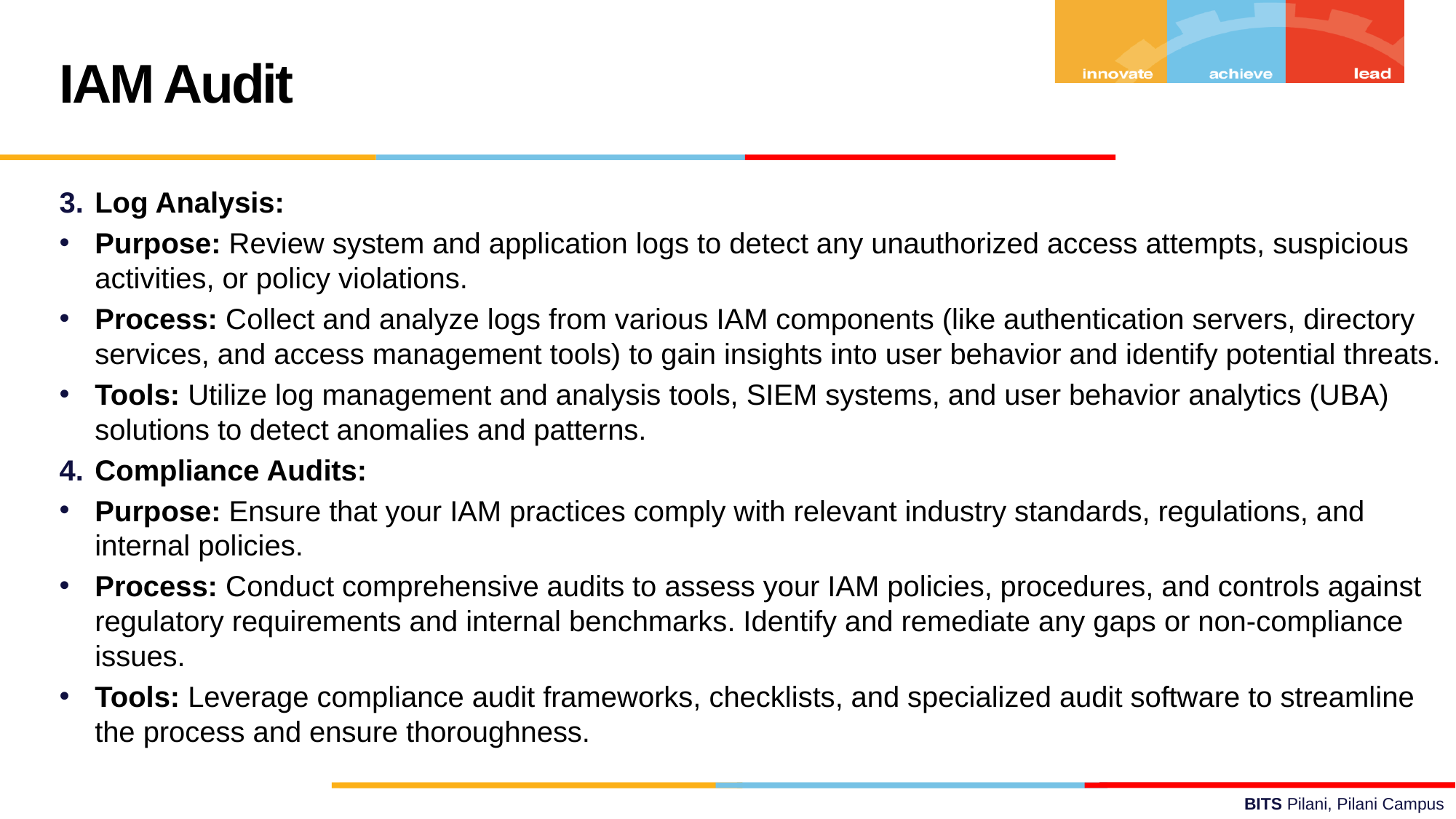

IAM Audit
Log Analysis:
Purpose: Review system and application logs to detect any unauthorized access attempts, suspicious activities, or policy violations.
Process: Collect and analyze logs from various IAM components (like authentication servers, directory services, and access management tools) to gain insights into user behavior and identify potential threats.
Tools: Utilize log management and analysis tools, SIEM systems, and user behavior analytics (UBA) solutions to detect anomalies and patterns.
Compliance Audits:
Purpose: Ensure that your IAM practices comply with relevant industry standards, regulations, and internal policies.
Process: Conduct comprehensive audits to assess your IAM policies, procedures, and controls against regulatory requirements and internal benchmarks. Identify and remediate any gaps or non-compliance issues.
Tools: Leverage compliance audit frameworks, checklists, and specialized audit software to streamline the process and ensure thoroughness.